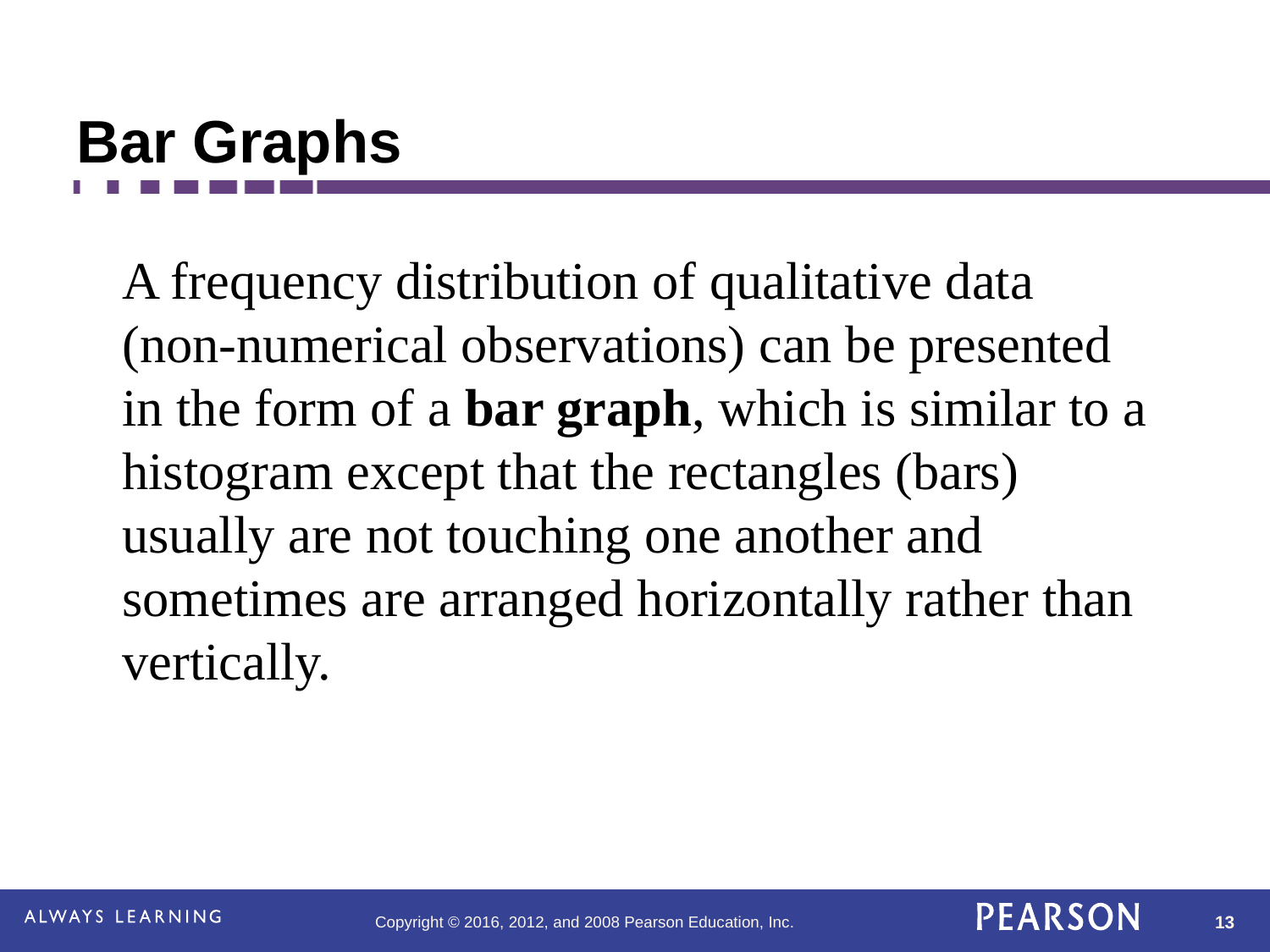

# Bar Graphs
A frequency distribution of qualitative data (non-numerical observations) can be presented in the form of a bar graph, which is similar to a histogram except that the rectangles (bars) usually are not touching one another and sometimes are arranged horizontally rather than vertically.